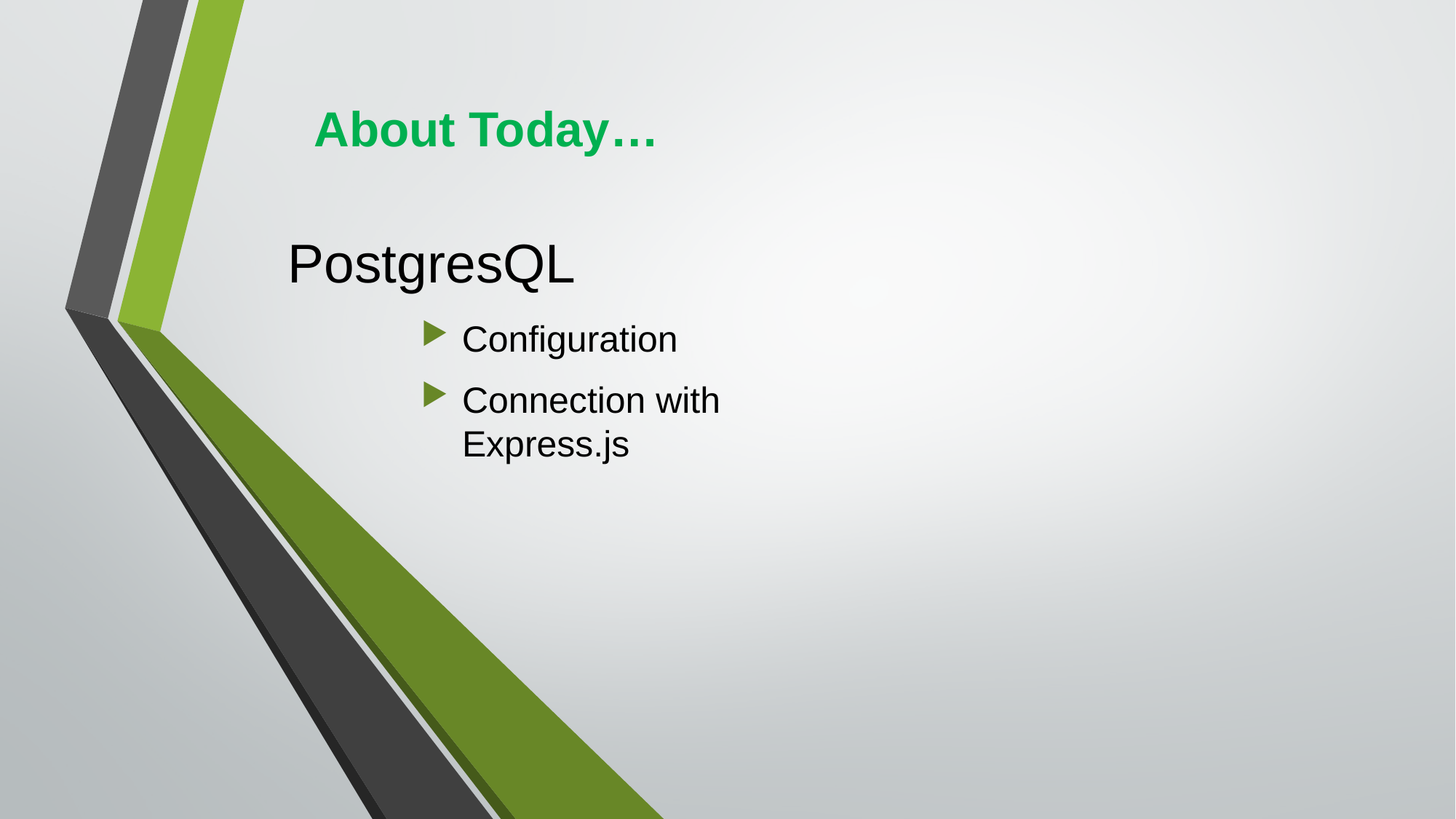

About Today…
PostgresQL
Configuration
Connection with Express.js